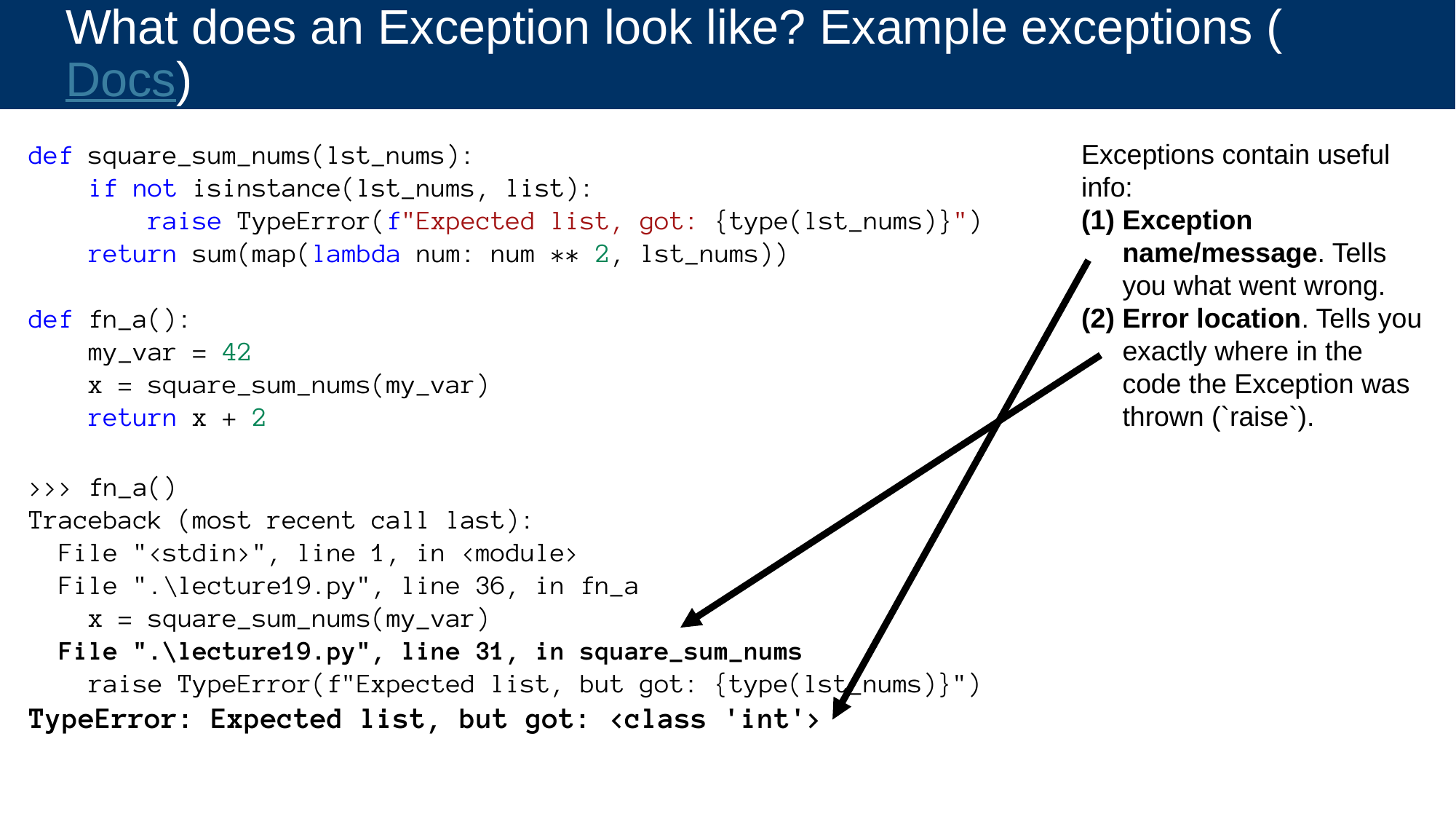

# What does an Exception look like? Example exceptions (Docs)
def square_sum_nums(lst_nums):
    if not isinstance(lst_nums, list):
        raise TypeError(f"Expected list, got: {type(lst_nums)}")
    return sum(map(lambda num: num ** 2, lst_nums))
def fn_a():
    my_var = 42
    x = square_sum_nums(my_var)
    return x + 2

Exceptions contain useful info:
Exception name/message. Tells you what went wrong.
Error location. Tells you exactly where in the code the Exception was thrown (`raise`).
>>> fn_a()
Traceback (most recent call last):
  File "<stdin>", line 1, in <module>
  File ".\lecture19.py", line 36, in fn_a
    x = square_sum_nums(my_var)
  File ".\lecture19.py", line 31, in square_sum_nums
    raise TypeError(f"Expected list, but got: {type(lst_nums)}")
TypeError: Expected list, but got: <class 'int'>